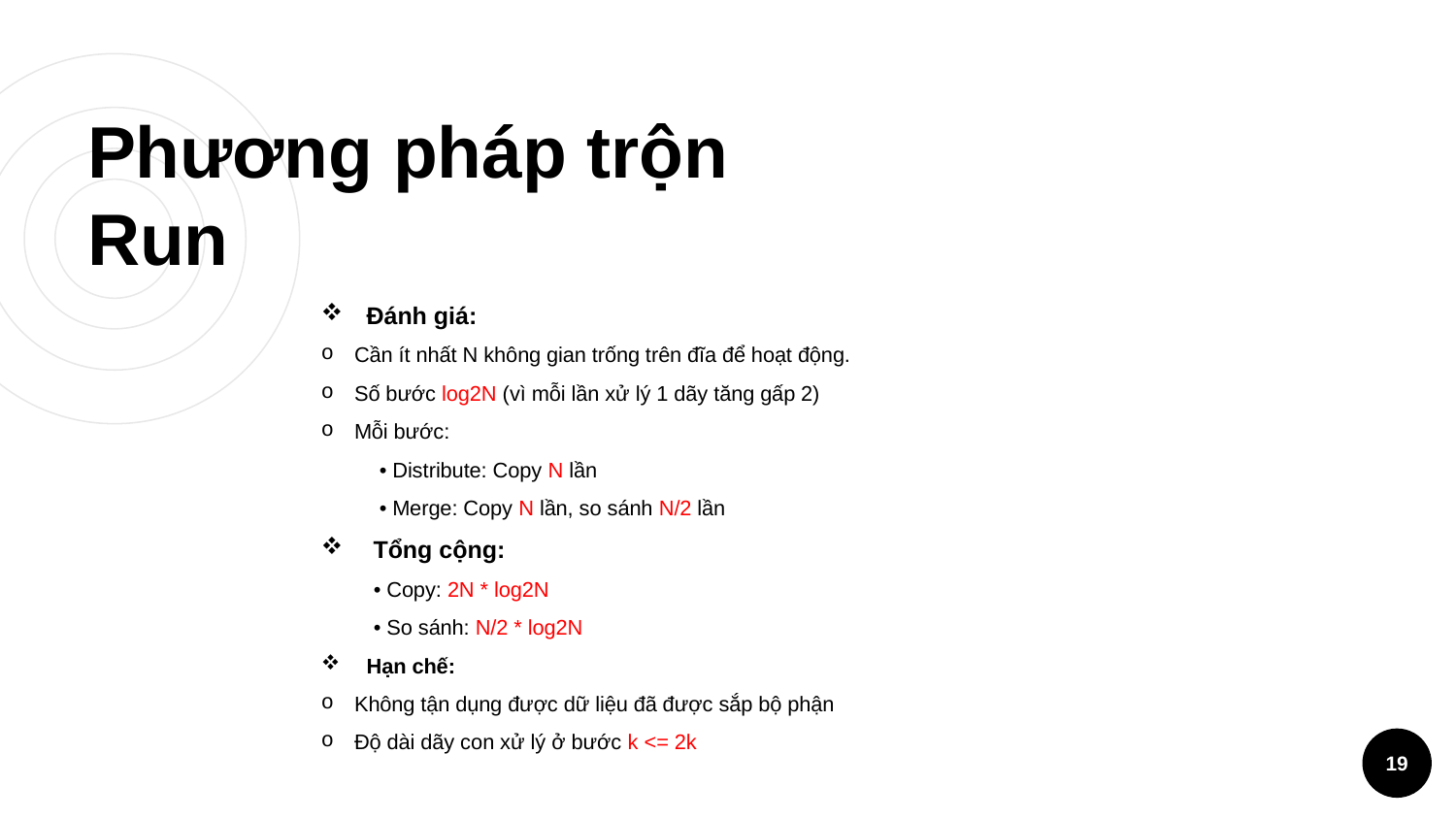

# Phương pháp trộn Run
Đánh giá:
 Cần ít nhất N không gian trống trên đĩa để hoạt động.
 Số bước log2N (vì mỗi lần xử lý 1 dãy tăng gấp 2)
 Mỗi bước:
          • Distribute: Copy N lần
          • Merge: Copy N lần, so sánh N/2 lần
 Tổng cộng:
         • Copy: 2N * log2N
         • So sánh: N/2 * log2N
Hạn chế:
 Không tận dụng được dữ liệu đã được sắp bộ phận
 Độ dài dãy con xử lý ở bước k <= 2k
19